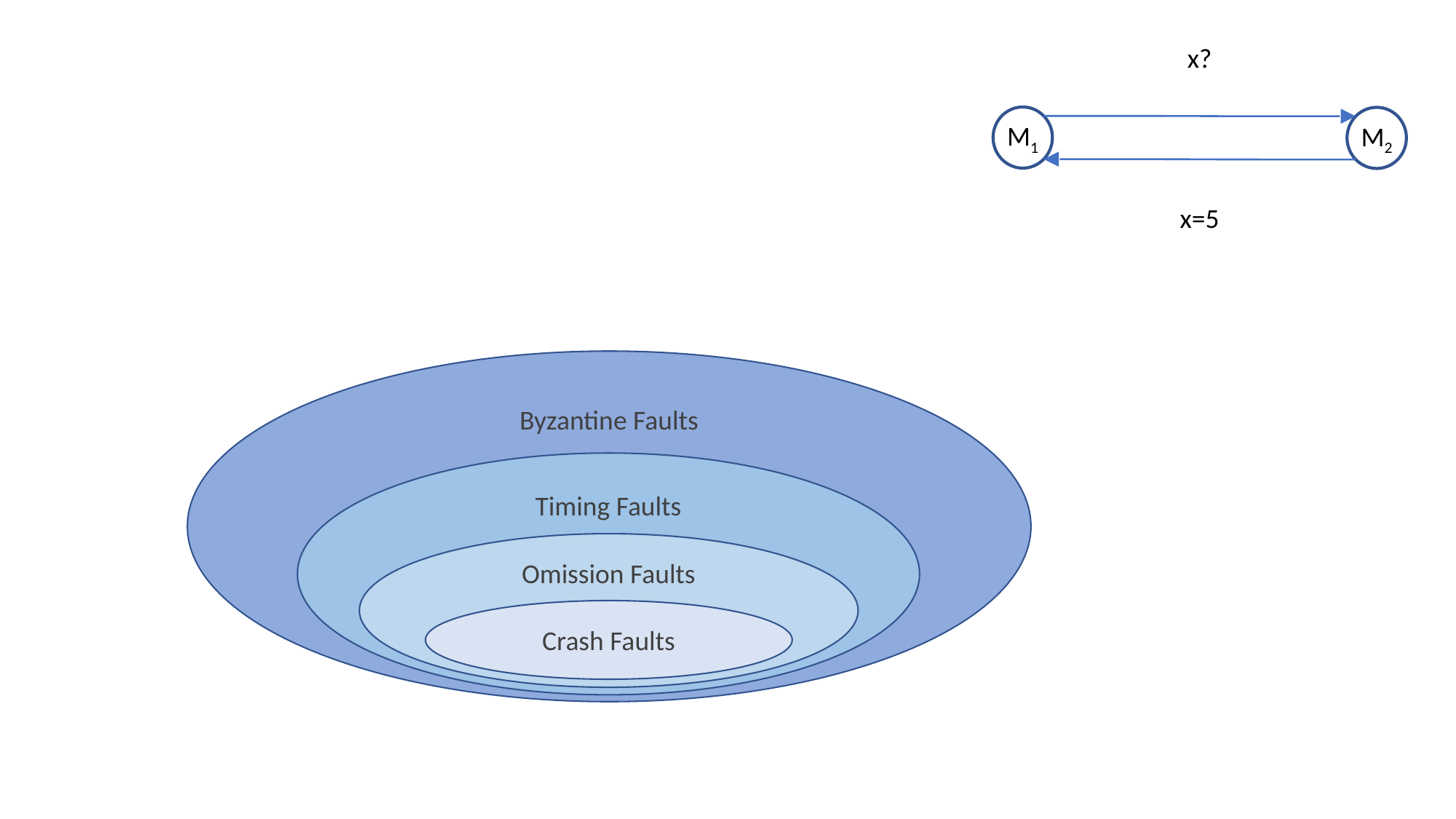

x?
M1
M2
x=5
Byzantine Faults
Timing Faults
Omission Faults
Crash Faults